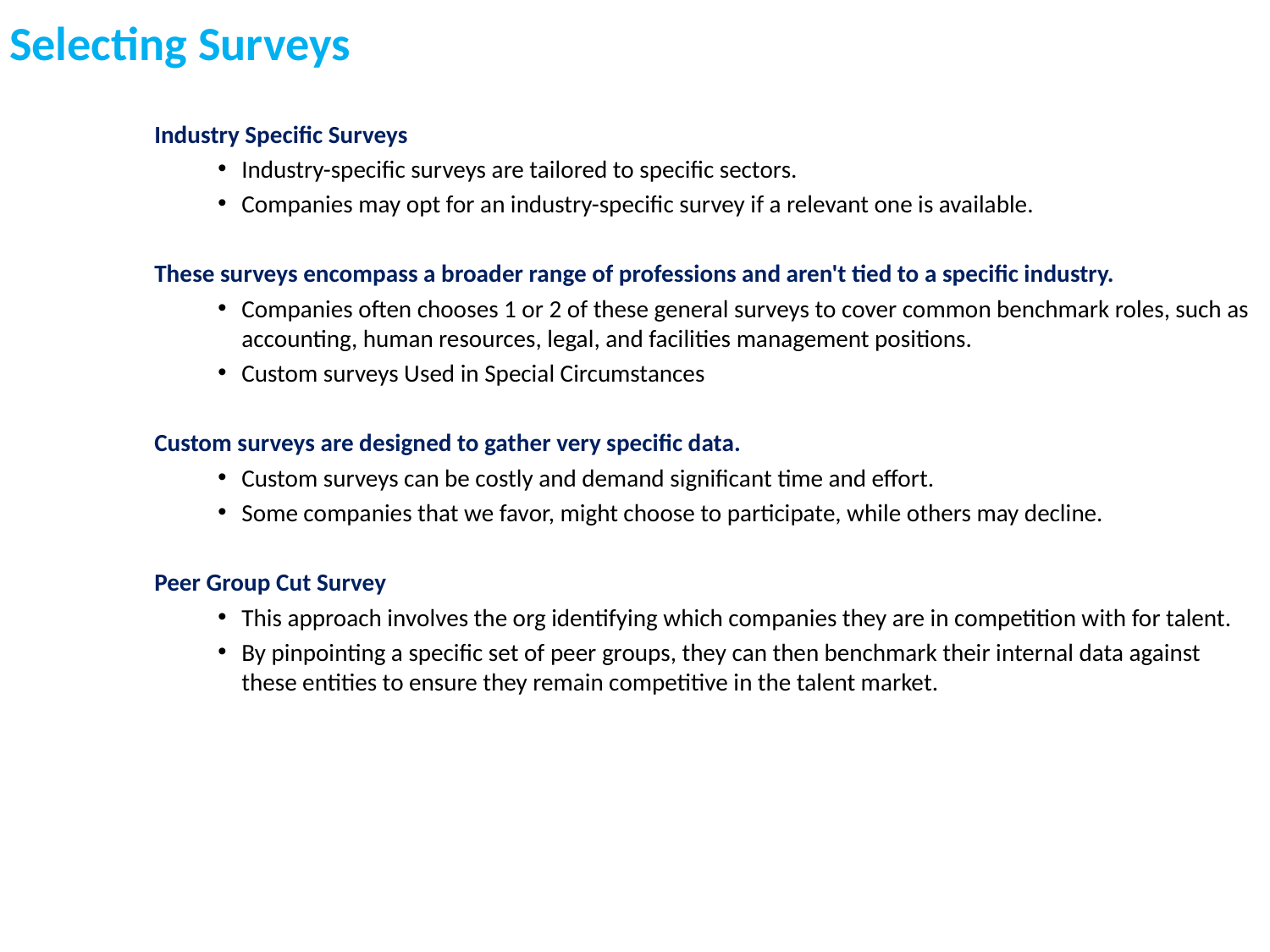

# Selecting Surveys
Industry Specific Surveys
Industry-specific surveys are tailored to specific sectors.
Companies may opt for an industry-specific survey if a relevant one is available.

These surveys encompass a broader range of professions and aren't tied to a specific industry.
Companies often chooses 1 or 2 of these general surveys to cover common benchmark roles, such as accounting, human resources, legal, and facilities management positions.
Custom surveys Used in Special Circumstances

Custom surveys are designed to gather very specific data.
Custom surveys can be costly and demand significant time and effort.
Some companies that we favor, might choose to participate, while others may decline.

Peer Group Cut Survey
This approach involves the org identifying which companies they are in competition with for talent.
By pinpointing a specific set of peer groups, they can then benchmark their internal data against these entities to ensure they remain competitive in the talent market.